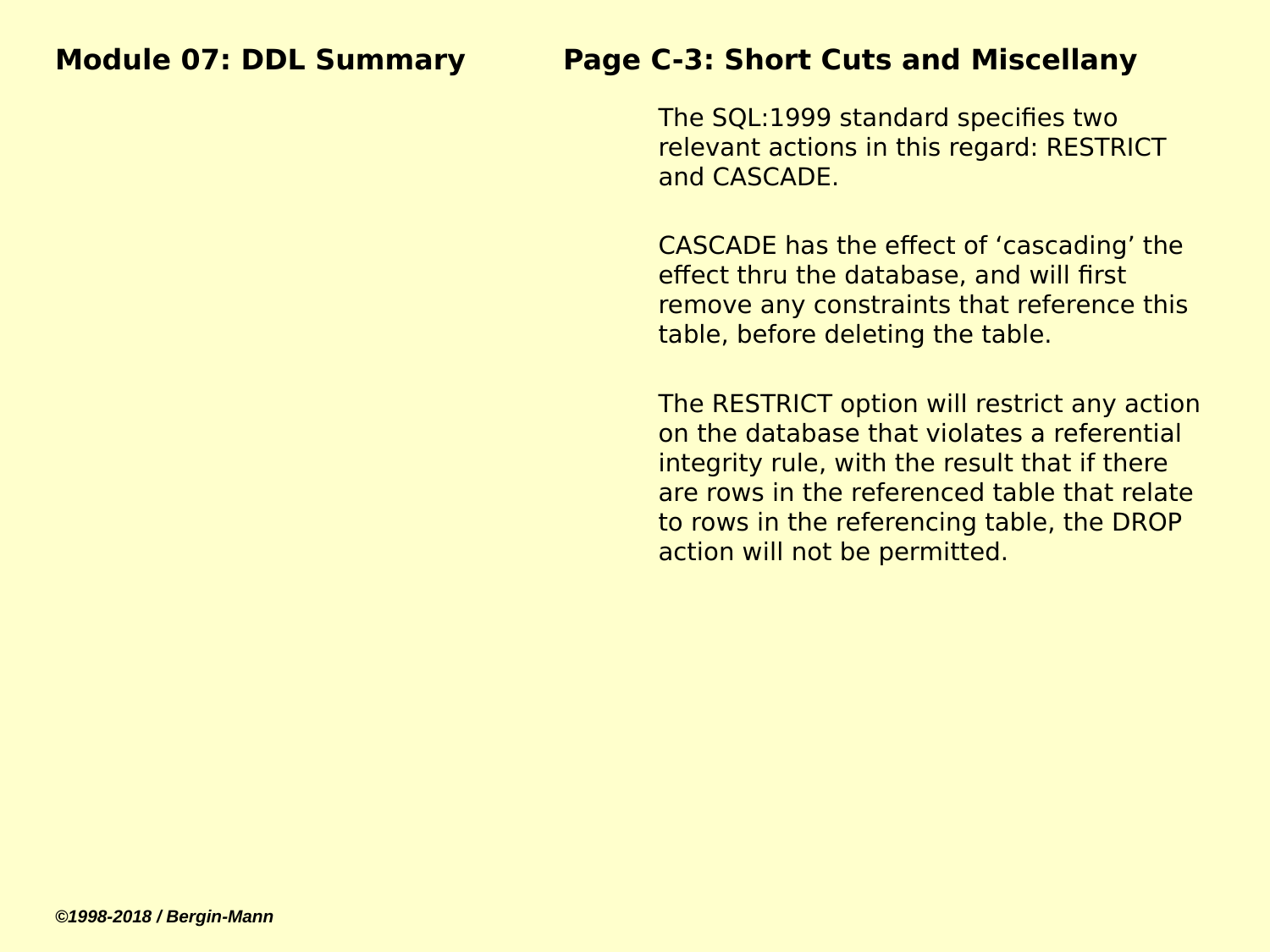

# Module 07: DDL Summary	Page C-3: Short Cuts and Miscellany

The SQL:1999 standard specifies two relevant actions in this regard: RESTRICT and CASCADE.

CASCADE has the effect of ‘cascading’ the effect thru the database, and will first remove any constraints that reference this table, before deleting the table.

The RESTRICT option will restrict any action on the database that violates a referential integrity rule, with the result that if there are rows in the referenced table that relate to rows in the referencing table, the DROP action will not be permitted.

©1998-2018 / Bergin-Mann